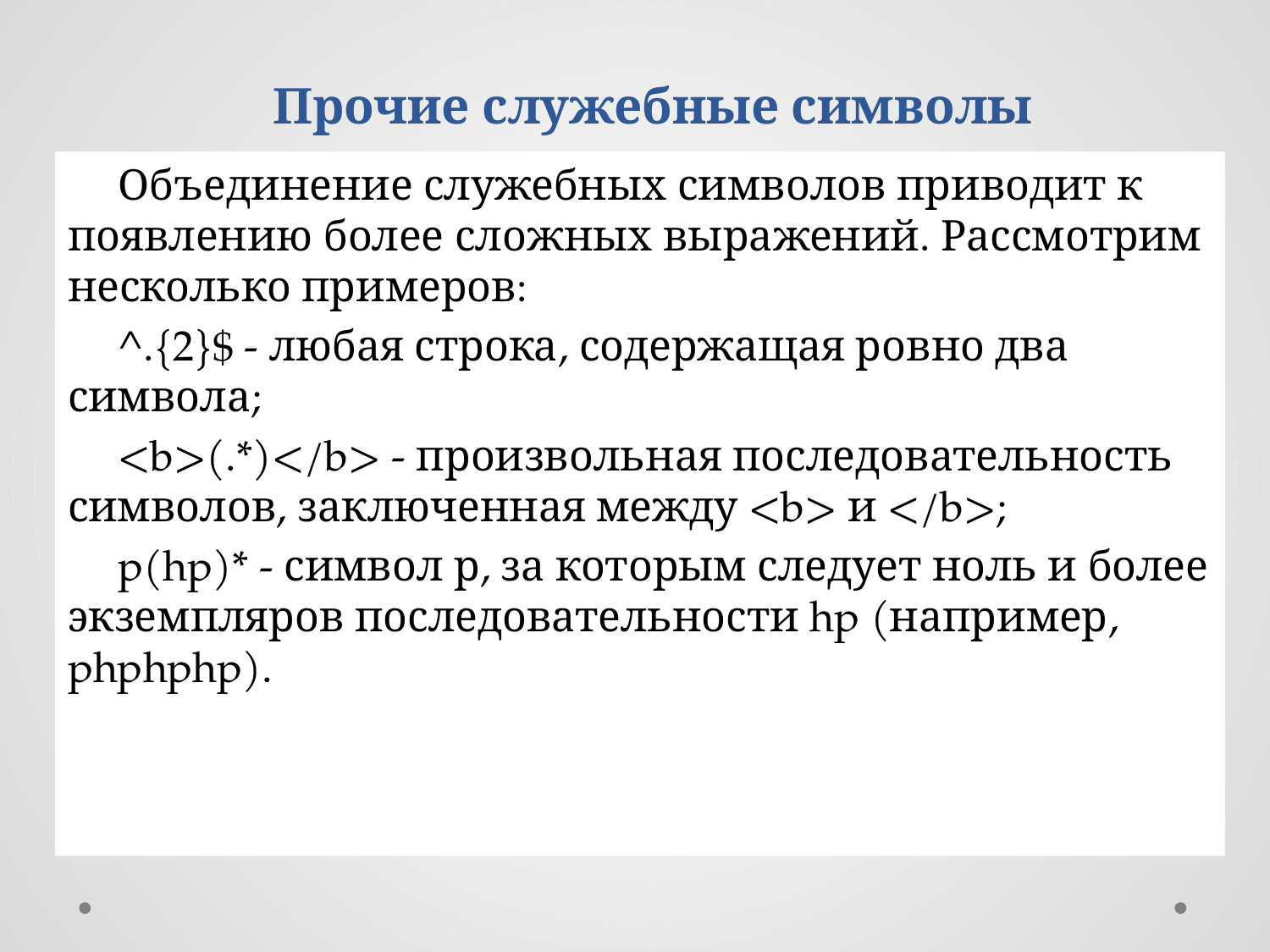

Прочие служебные символы
Объединение служебных символов приводит к появлению более сложных выражений. Рассмотрим несколько примеров:
^.{2}$ - любая строка, содержащая ровно два символа;
<b>(.*)</b> - произвольная последовательность символов, заключенная между <b> и </b>;
p(hp)* - символ р, за которым следует ноль и более экземпляров последовательности hp (например, phphphp).